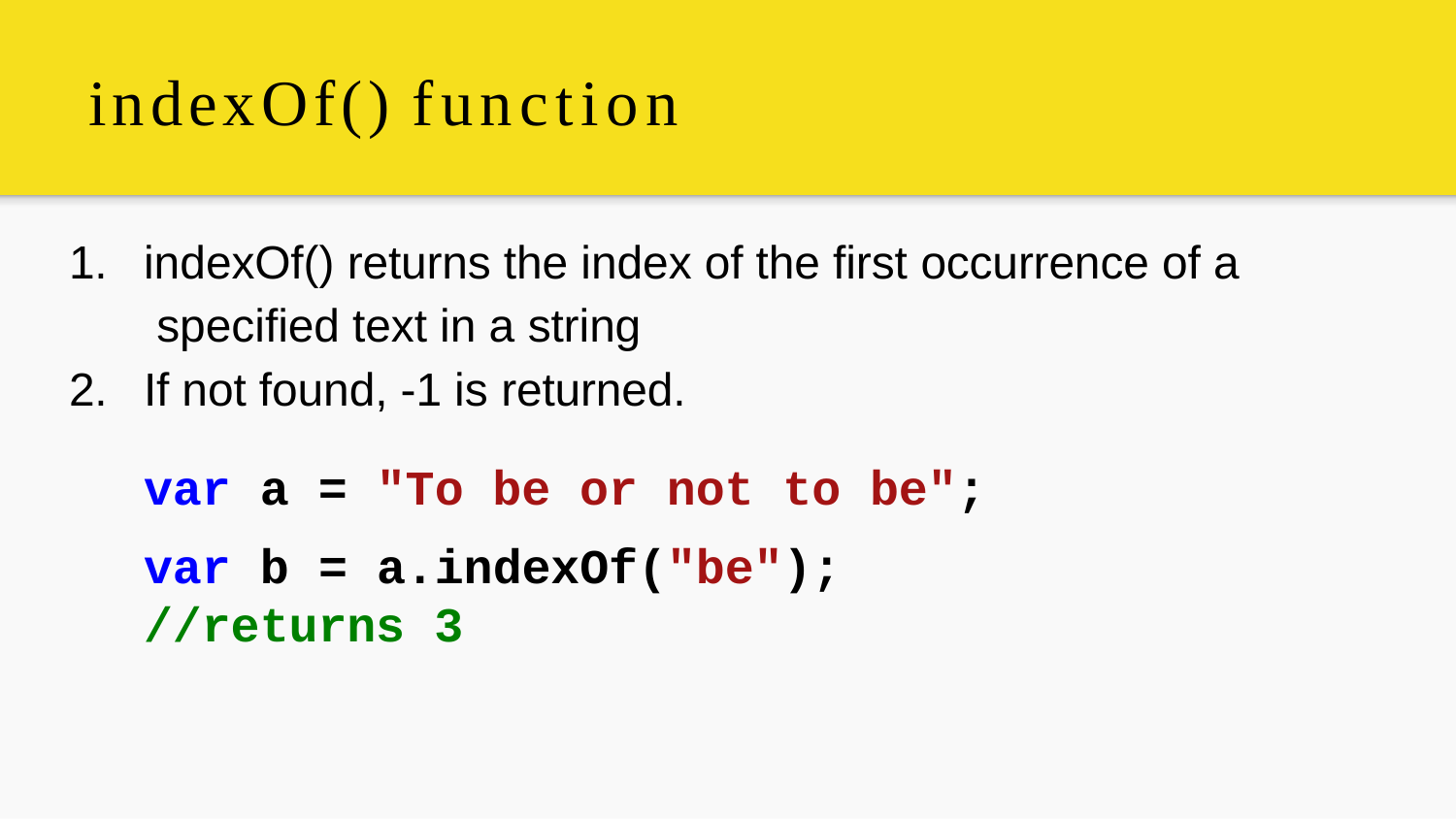

# indexOf() function

indexOf() returns the index of the ﬁrst occurrence of a  speciﬁed text in a string
If not found, -1 is returned.
var a = "To be or not to be";
var b = a.indexOf("be");	//returns 3